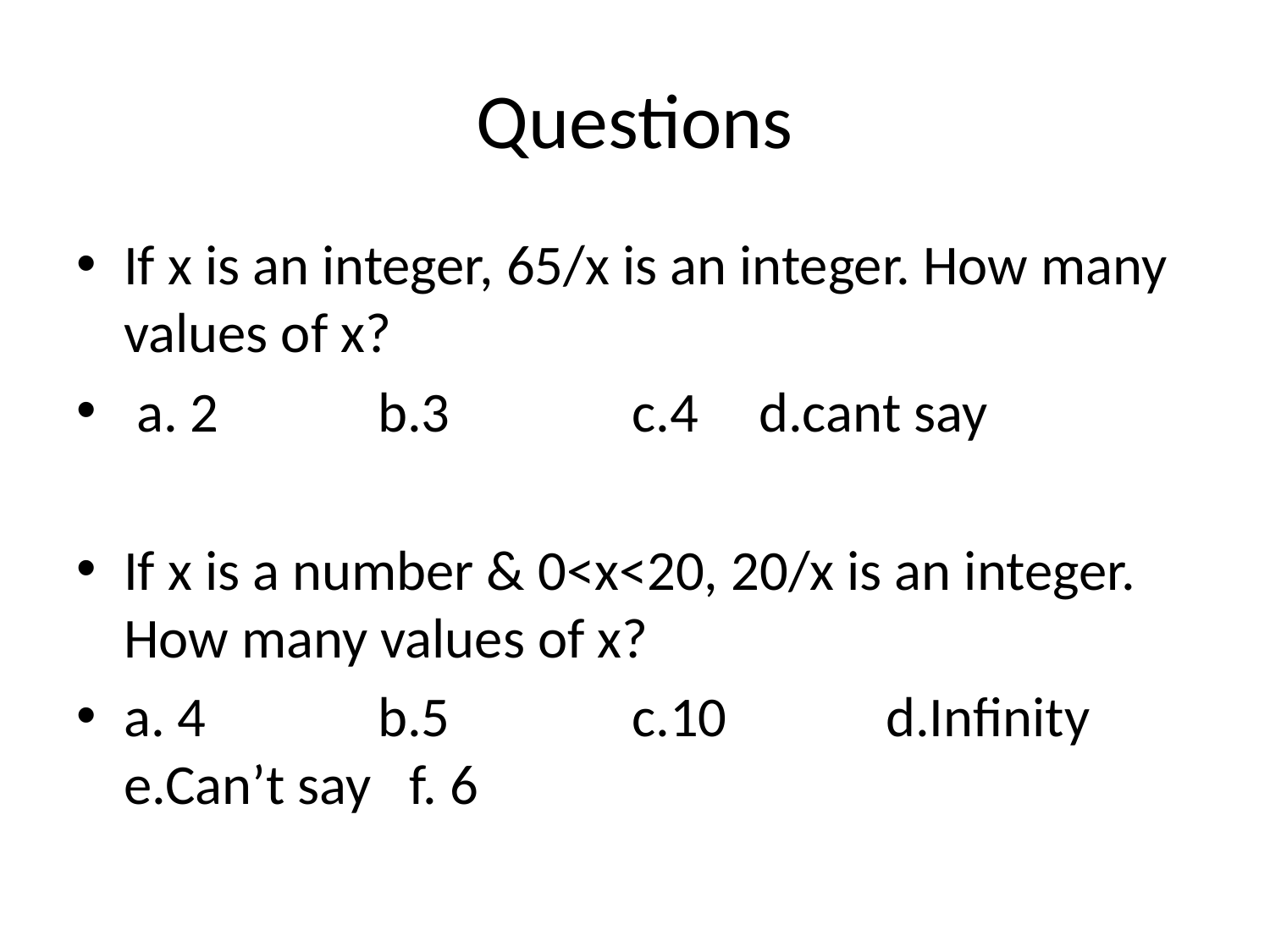

# Questions
If x is an integer, 65/x is an integer. How many values of x?
 a. 2 		b.3		c.4	d.cant say

If x is a number & 0<x<20, 20/x is an integer. How many values of x?
a. 4		b.5		c.10		d.Infinity	e.Can’t say   f. 6